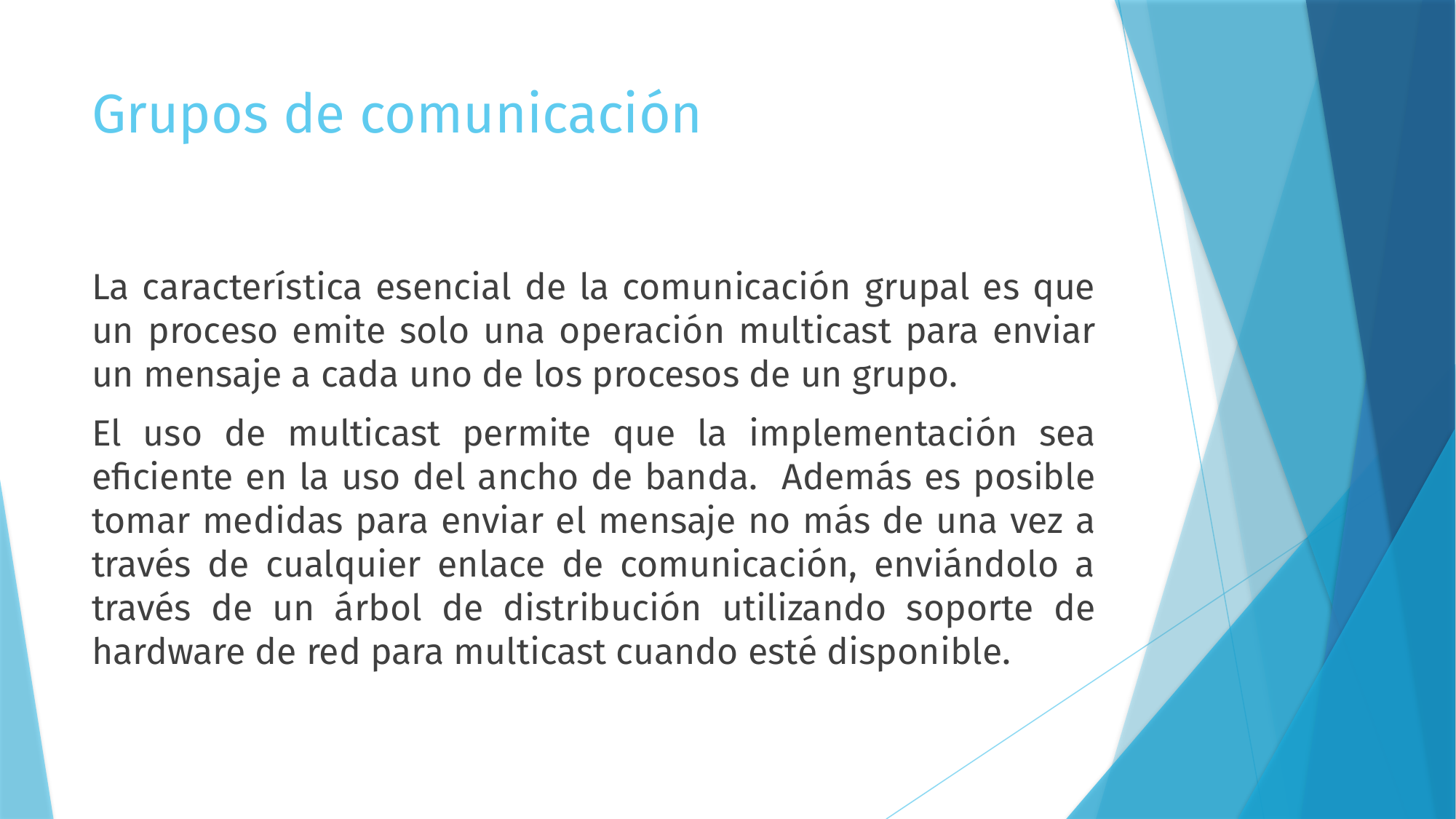

# Grupos de comunicación
La característica esencial de la comunicación grupal es que un proceso emite solo una operación multicast para enviar un mensaje a cada uno de los procesos de un grupo.
El uso de multicast permite que la implementación sea eficiente en la uso del ancho de banda.  Además es posible tomar medidas para enviar el mensaje no más de una vez a través de cualquier enlace de comunicación, enviándolo a través de un árbol de distribución utilizando soporte de hardware de red para multicast cuando esté disponible.